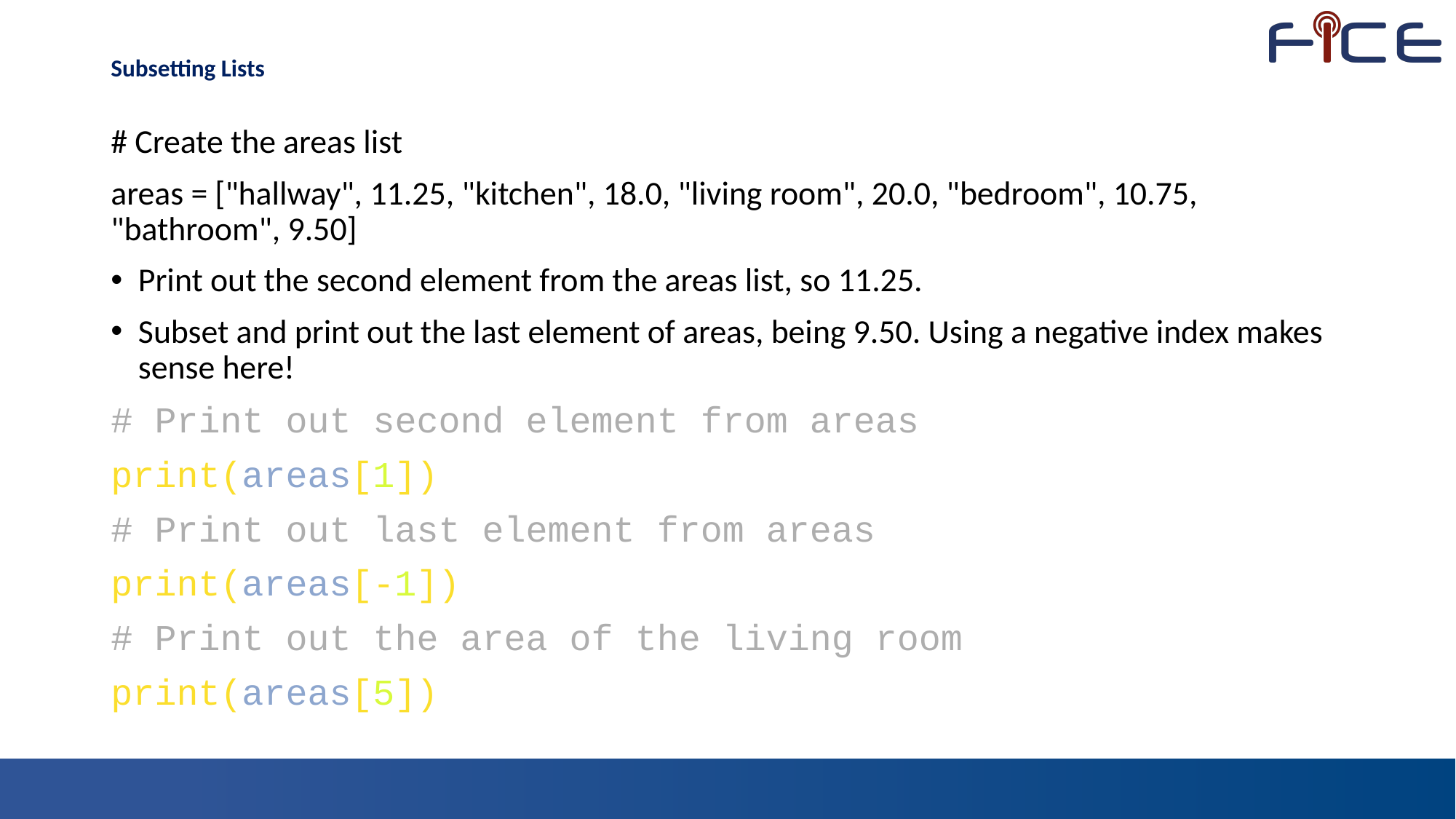

# Subsetting Lists
# Create the areas list
areas = ["hallway", 11.25, "kitchen", 18.0, "living room", 20.0, "bedroom", 10.75, "bathroom", 9.50]
Print out the second element from the areas list, so 11.25.
Subset and print out the last element of areas, being 9.50. Using a negative index makes sense here!
# Print out second element from areas
print(areas[1])
# Print out last element from areas
print(areas[-1])
# Print out the area of the living room
print(areas[5])